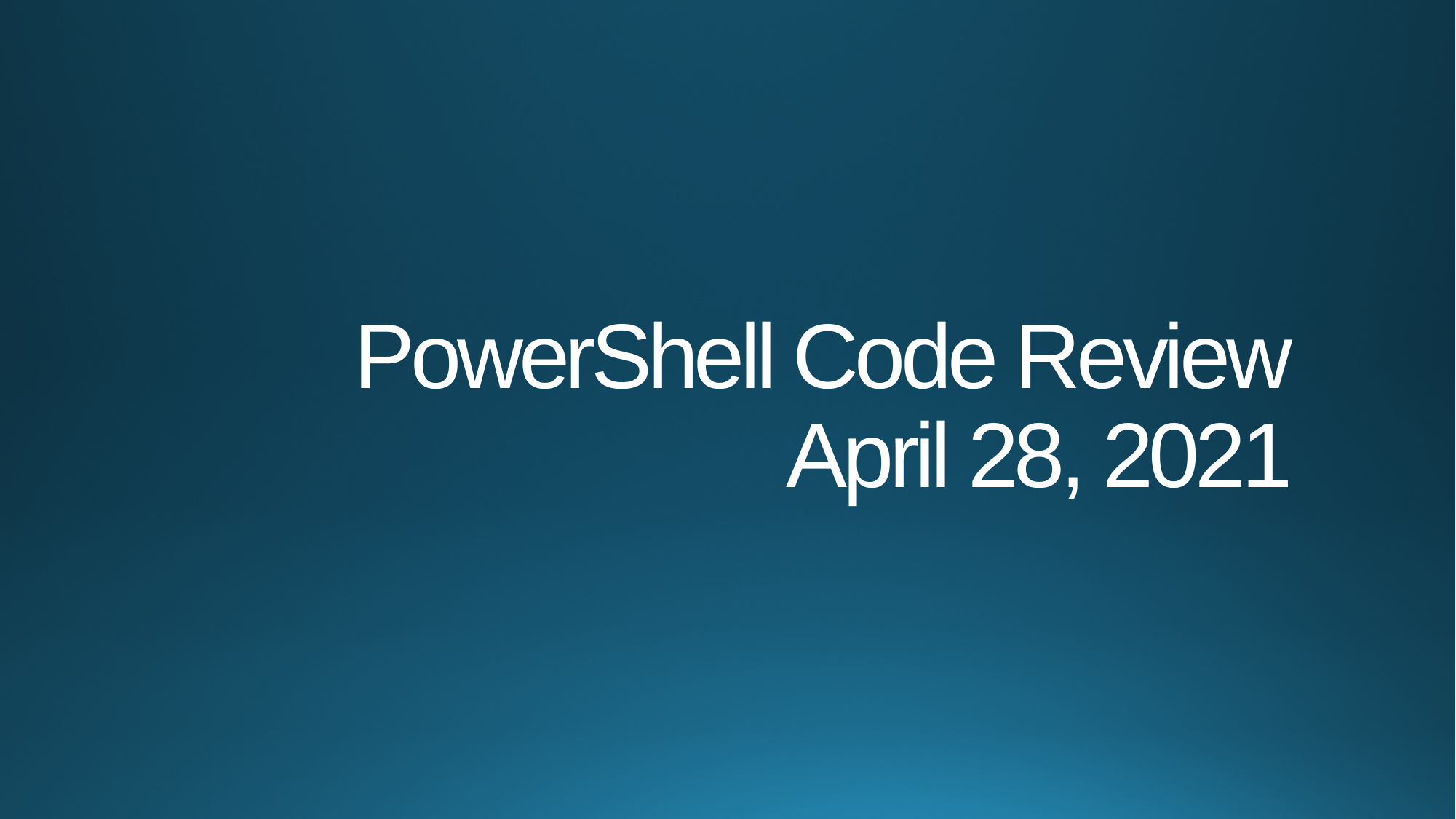

# PowerShell Code Review April 28, 2021